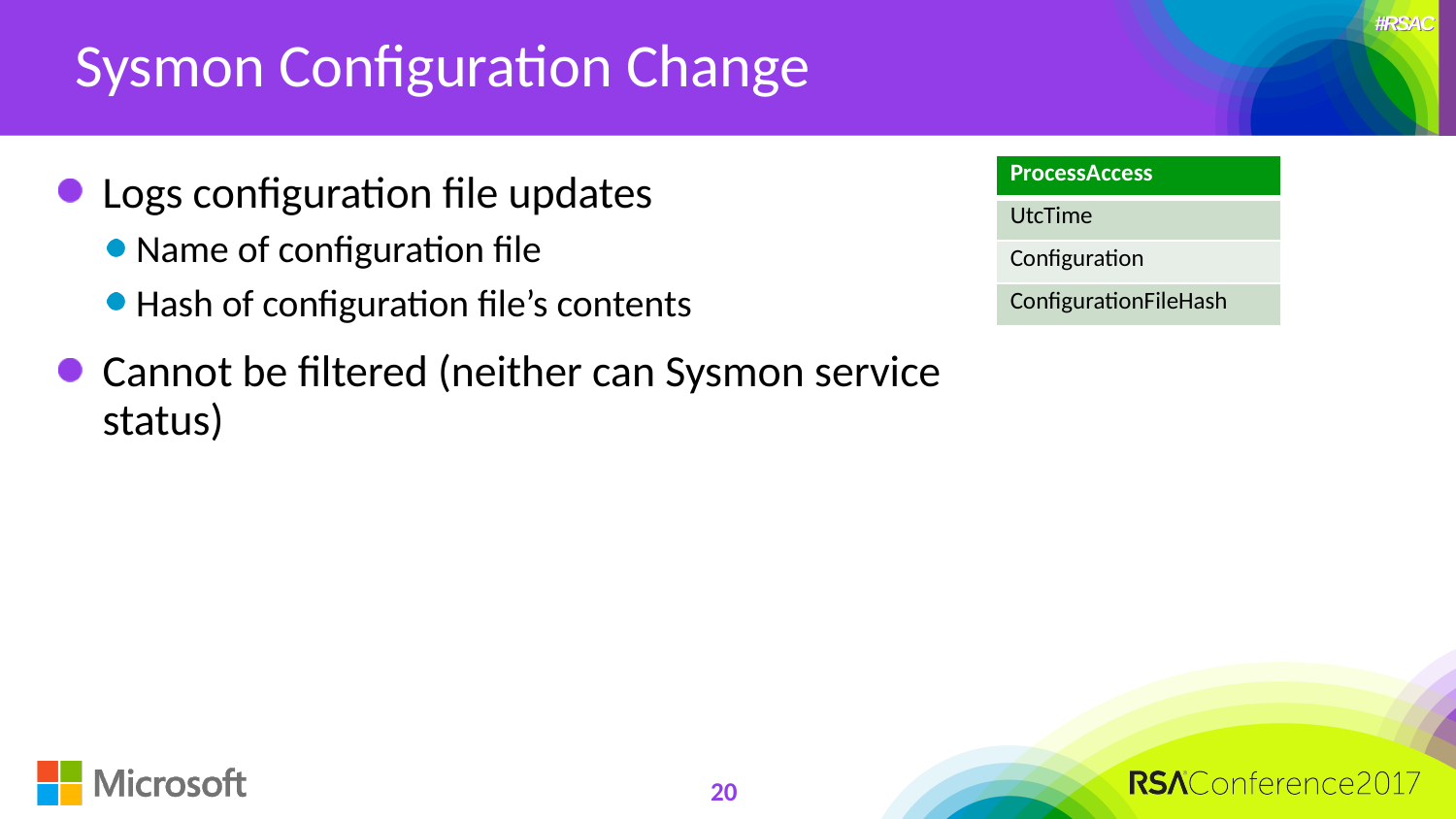

# Sysmon Configuration Change
| ProcessAccess |
| --- |
| UtcTime |
| Configuration |
| ConfigurationFileHash |
Logs configuration file updates
Name of configuration file
Hash of configuration file’s contents
Cannot be filtered (neither can Sysmon service
status)
20